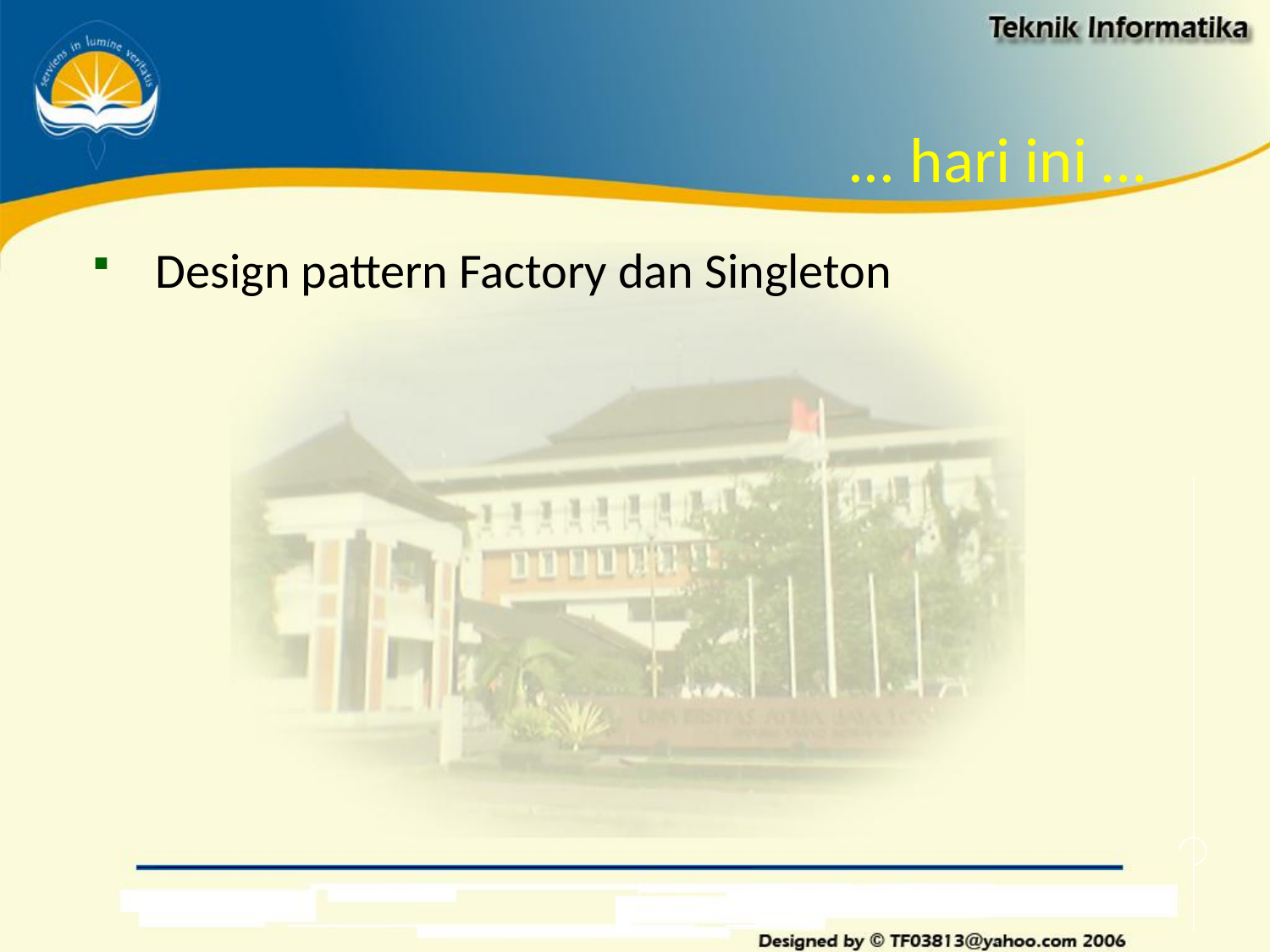

# ... hari ini …
Design pattern Factory dan Singleton